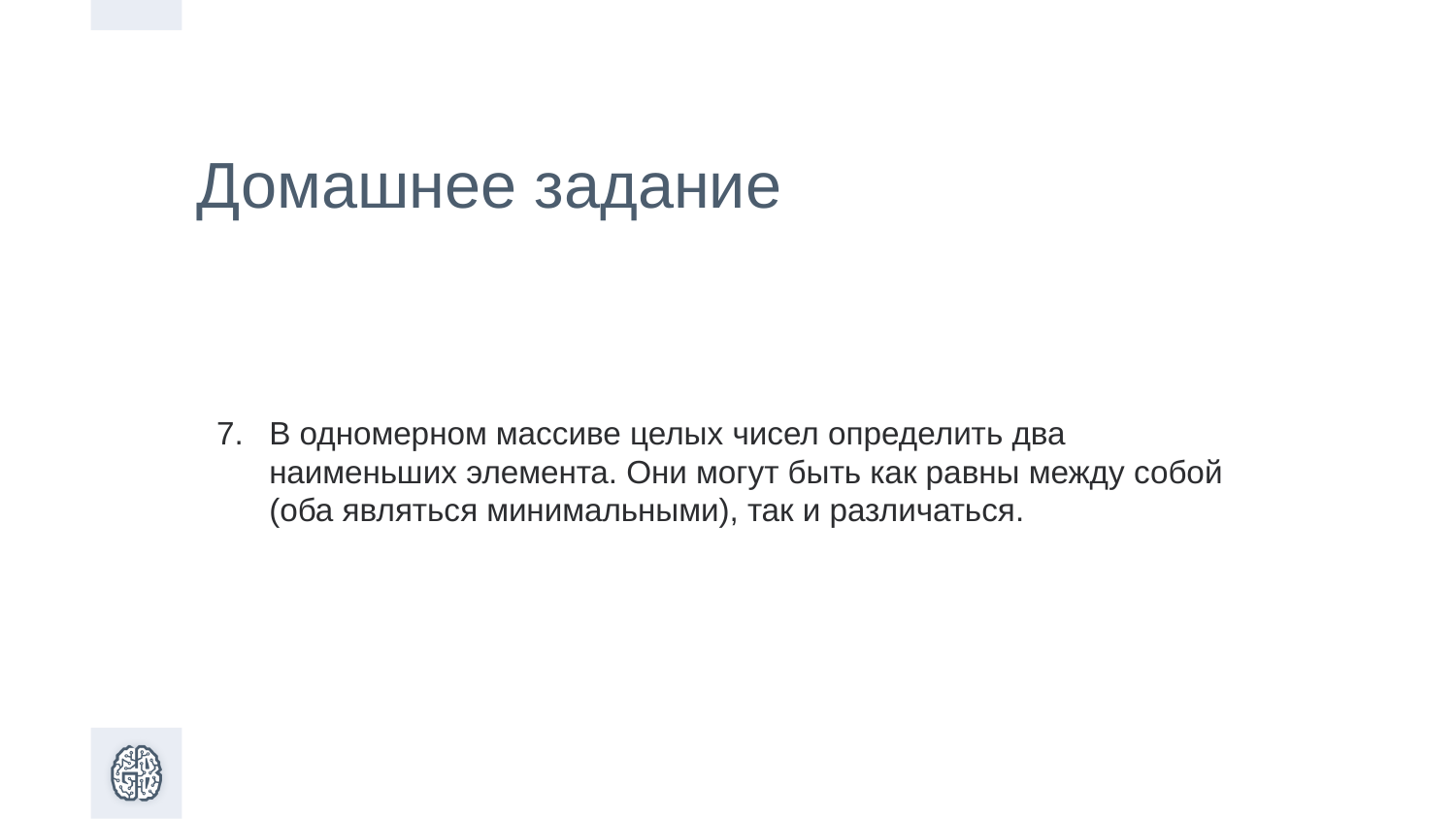

Домашнее задание
В одномерном массиве целых чисел определить два наименьших элемента. Они могут быть как равны между собой (оба являться минимальными), так и различаться.